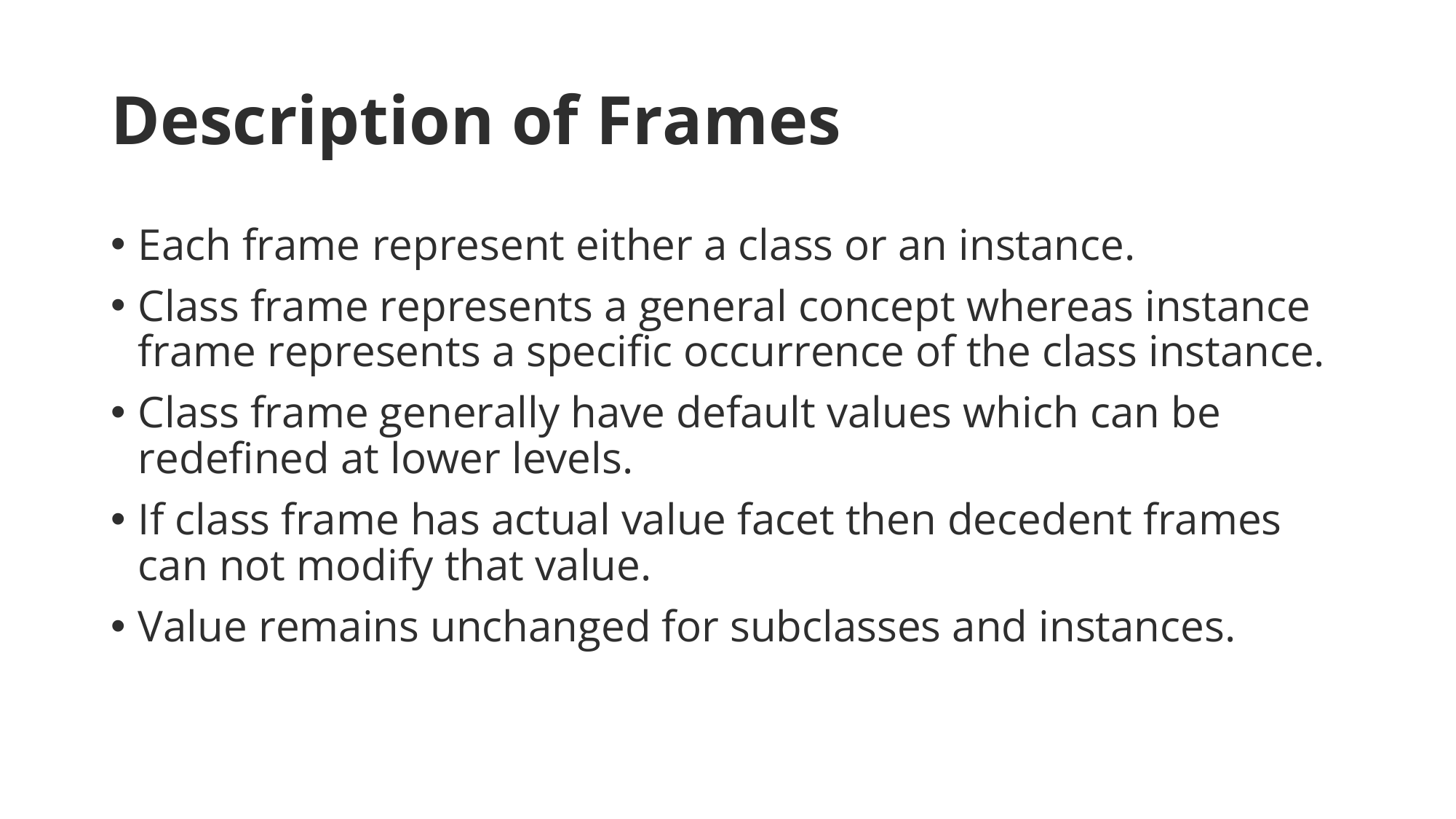

# Description of Frames
Each frame represent either a class or an instance.
Class frame represents a general concept whereas instance frame represents a specific occurrence of the class instance.
Class frame generally have default values which can be redefined at lower levels.
If class frame has actual value facet then decedent frames can not modify that value.
Value remains unchanged for subclasses and instances.